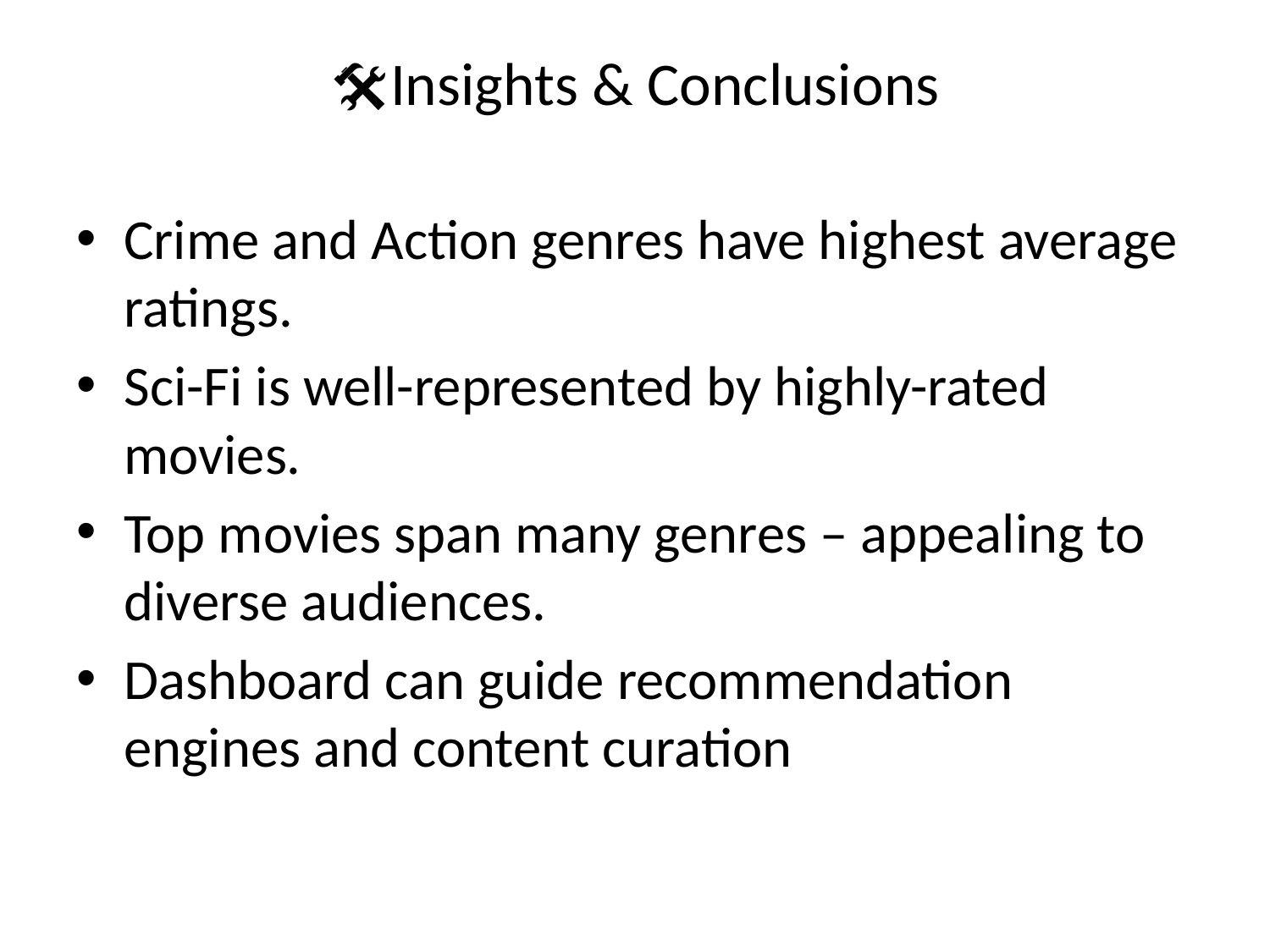

# 🛠️Insights & Conclusions
Crime and Action genres have highest average ratings.
Sci-Fi is well-represented by highly-rated movies.
Top movies span many genres – appealing to diverse audiences.
Dashboard can guide recommendation engines and content curation